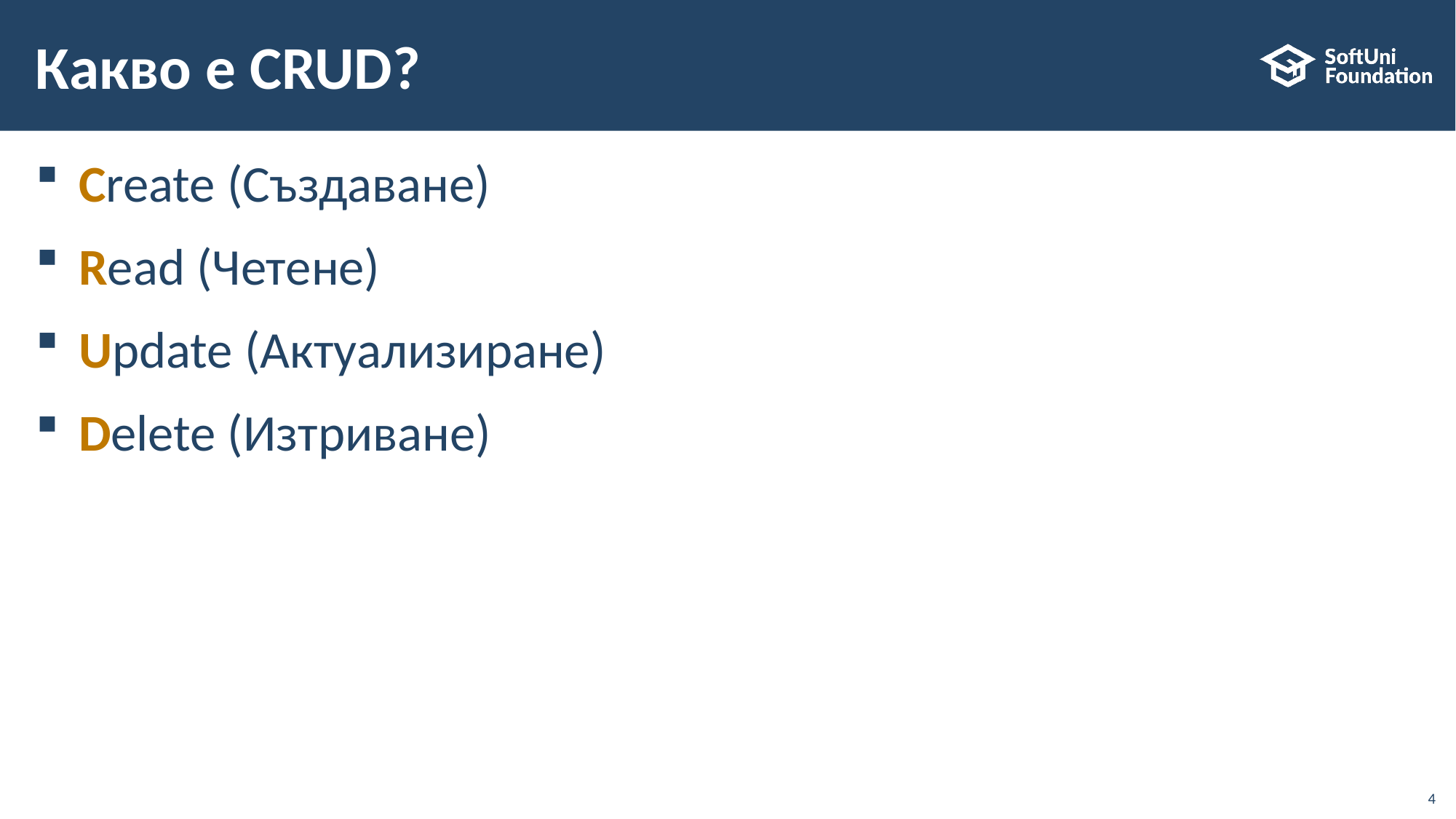

# Какво е CRUD?
Create (Създаване)
Read (Четене)
Update (Актуализиране)
Delete (Изтриване)
4